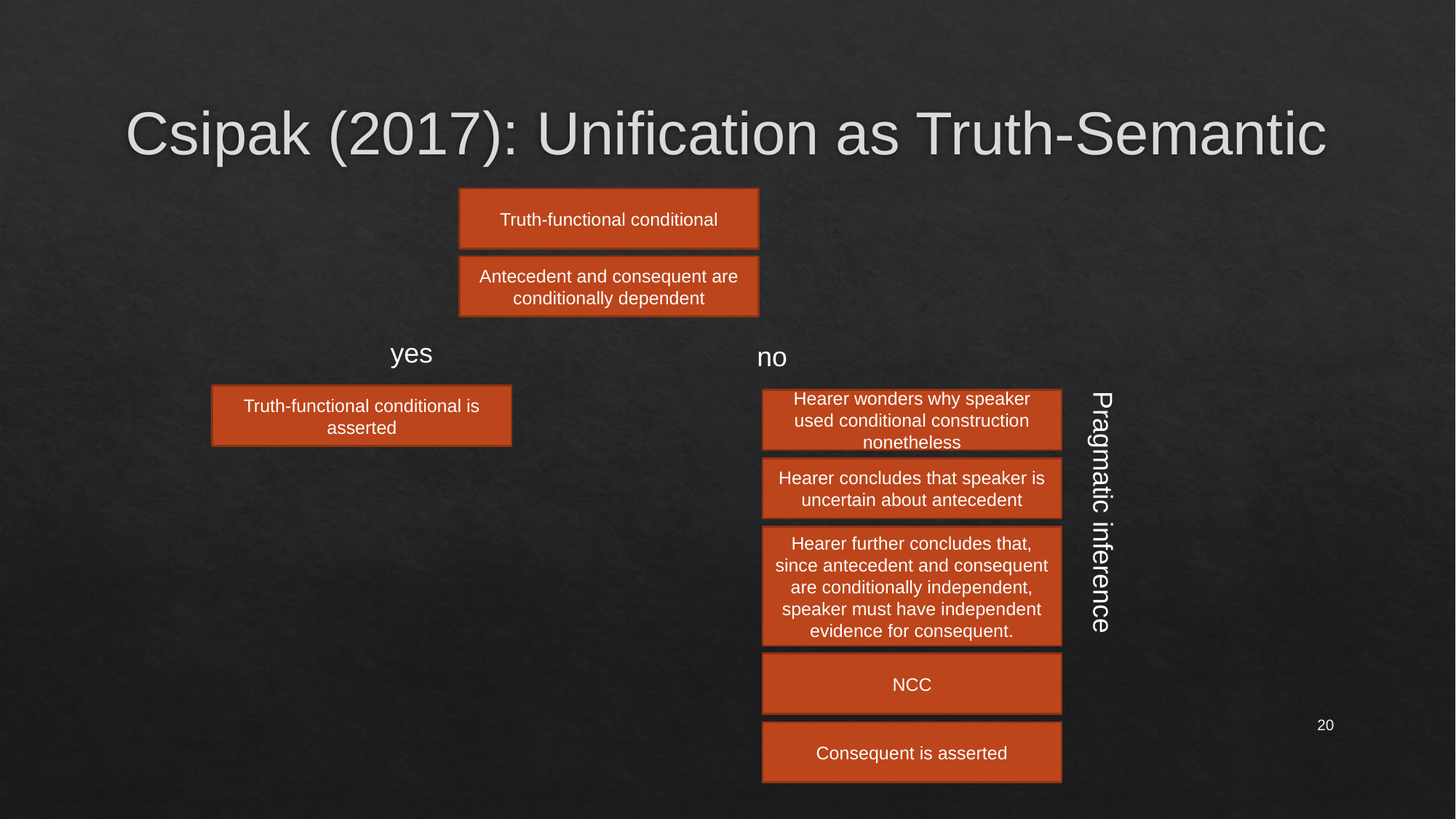

# Csipak (2017): Unification as Truth-Semantic
Truth-functional conditional
Antecedent and consequent are conditionally dependent
yes
no
Truth-functional conditional is asserted
Hearer wonders why speaker used conditional construction nonetheless
Hearer concludes that speaker is uncertain about antecedent
Pragmatic inference
Hearer further concludes that, since antecedent and consequent are conditionally independent, speaker must have independent evidence for consequent.
NCC
20
Consequent is asserted